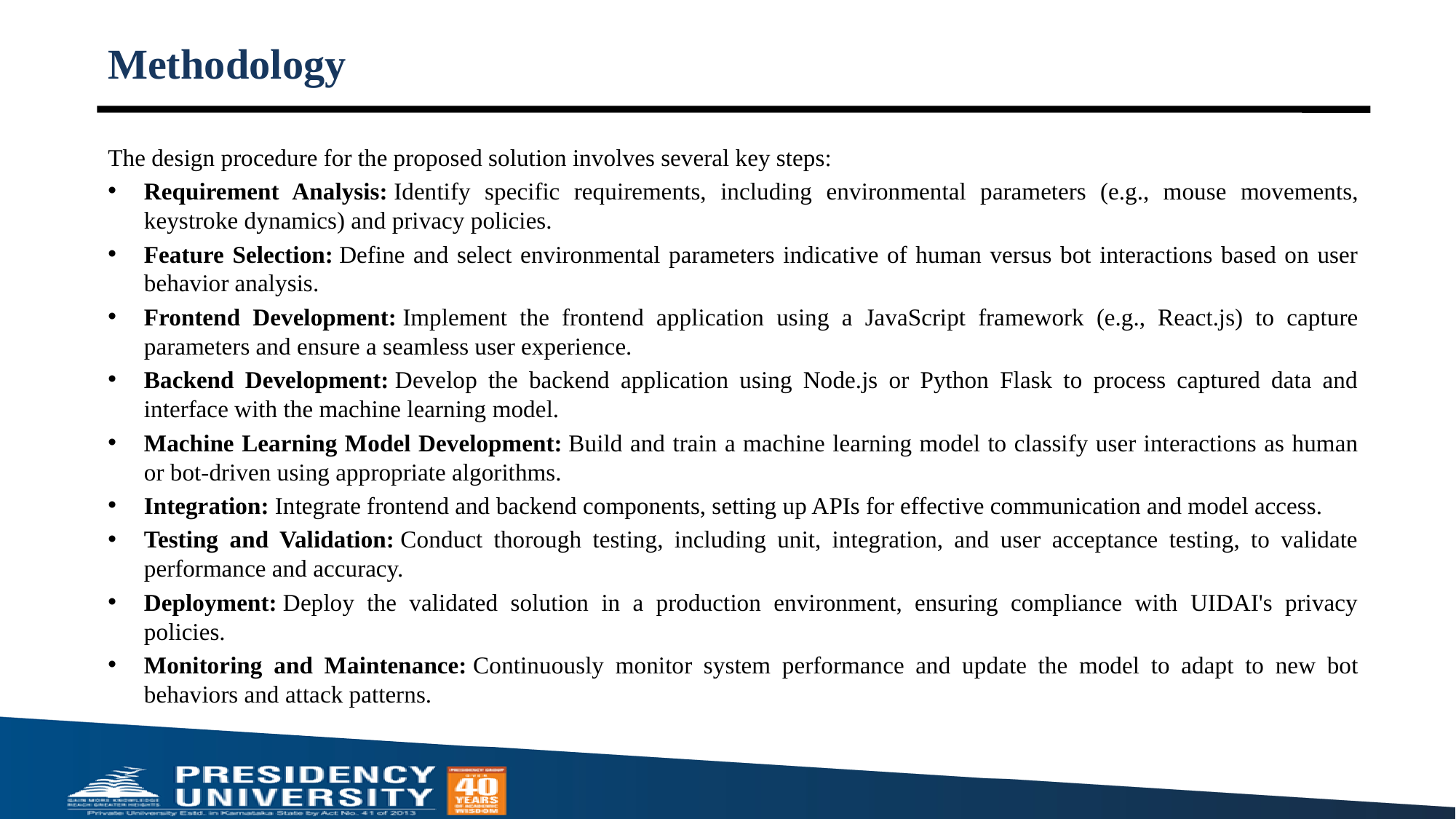

# Methodology
The design procedure for the proposed solution involves several key steps:
Requirement Analysis: Identify specific requirements, including environmental parameters (e.g., mouse movements, keystroke dynamics) and privacy policies.
Feature Selection: Define and select environmental parameters indicative of human versus bot interactions based on user behavior analysis.
Frontend Development: Implement the frontend application using a JavaScript framework (e.g., React.js) to capture parameters and ensure a seamless user experience.
Backend Development: Develop the backend application using Node.js or Python Flask to process captured data and interface with the machine learning model.
Machine Learning Model Development: Build and train a machine learning model to classify user interactions as human or bot-driven using appropriate algorithms.
Integration: Integrate frontend and backend components, setting up APIs for effective communication and model access.
Testing and Validation: Conduct thorough testing, including unit, integration, and user acceptance testing, to validate performance and accuracy.
Deployment: Deploy the validated solution in a production environment, ensuring compliance with UIDAI's privacy policies.
Monitoring and Maintenance: Continuously monitor system performance and update the model to adapt to new bot behaviors and attack patterns.